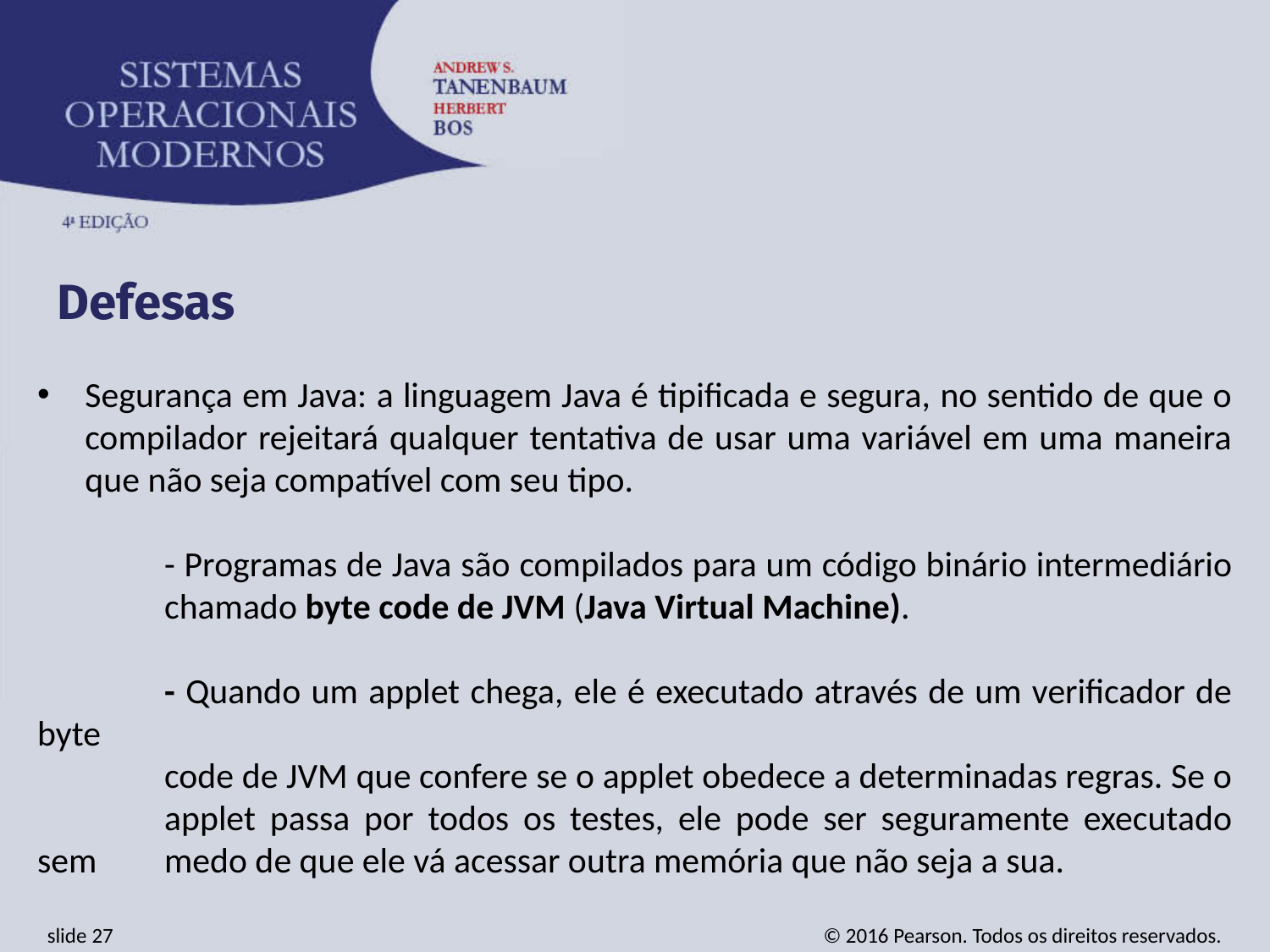

Defesas
Segurança em Java: a linguagem Java é tipificada e segura, no sentido de que o compilador rejeitará qualquer tentativa de usar uma variável em uma maneira que não seja compatível com seu tipo.

	- Programas de Java são compilados para um código binário intermediário 	chamado byte code de JVM (Java Virtual Machine).

	- Quando um applet chega, ele é executado através de um verificador de byte
	code de JVM que confere se o applet obedece a determinadas regras. Se o 	applet passa por todos os testes, ele pode ser seguramente executado sem 	medo de que ele vá acessar outra memória que não seja a sua.